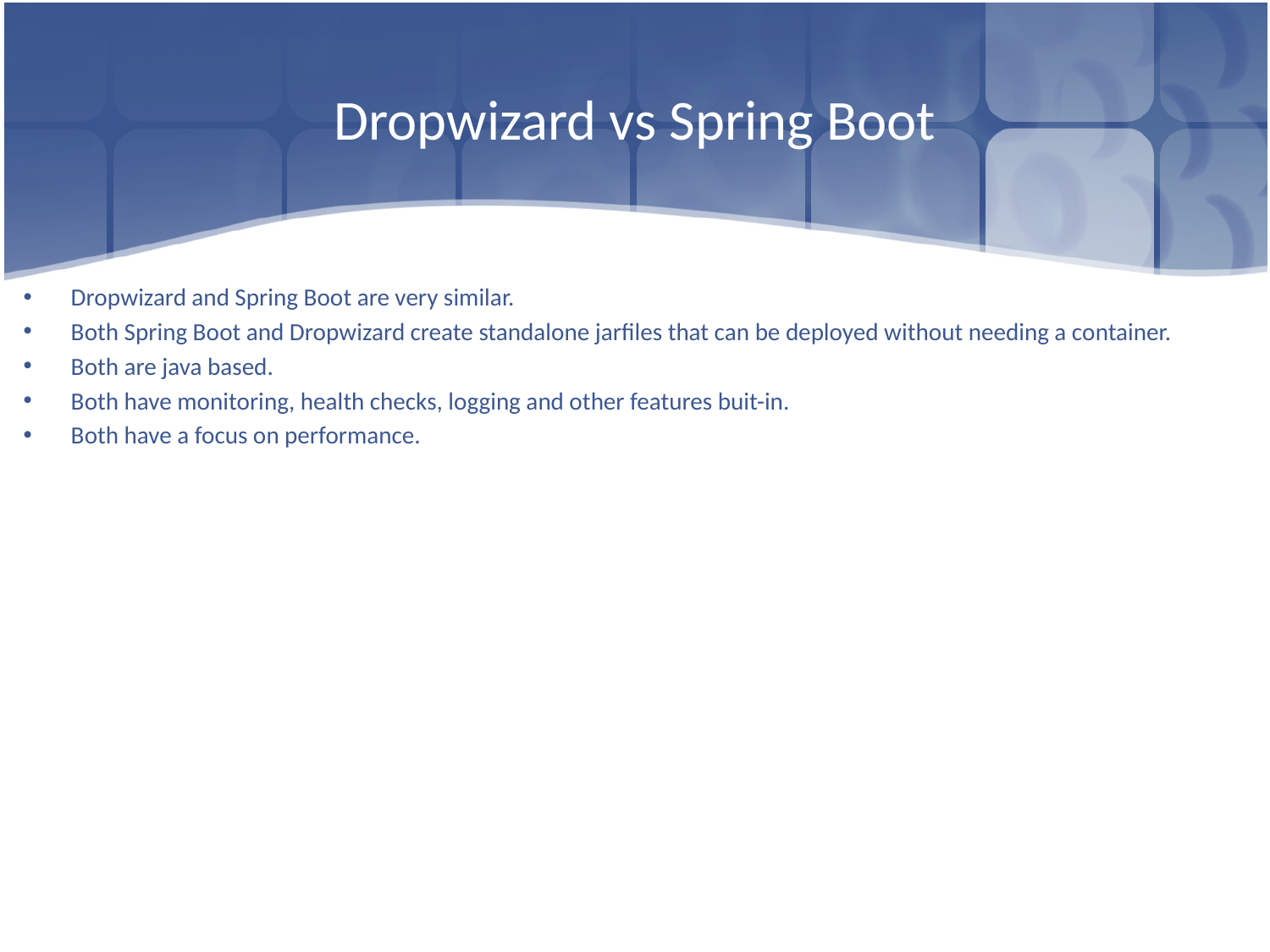

# Dropwizard vs Spring Boot
Dropwizard and Spring Boot are very similar.
Both Spring Boot and Dropwizard create standalone jarfiles that can be deployed without needing a container.
Both are java based.
Both have monitoring, health checks, logging and other features buit-in.
Both have a focus on performance.